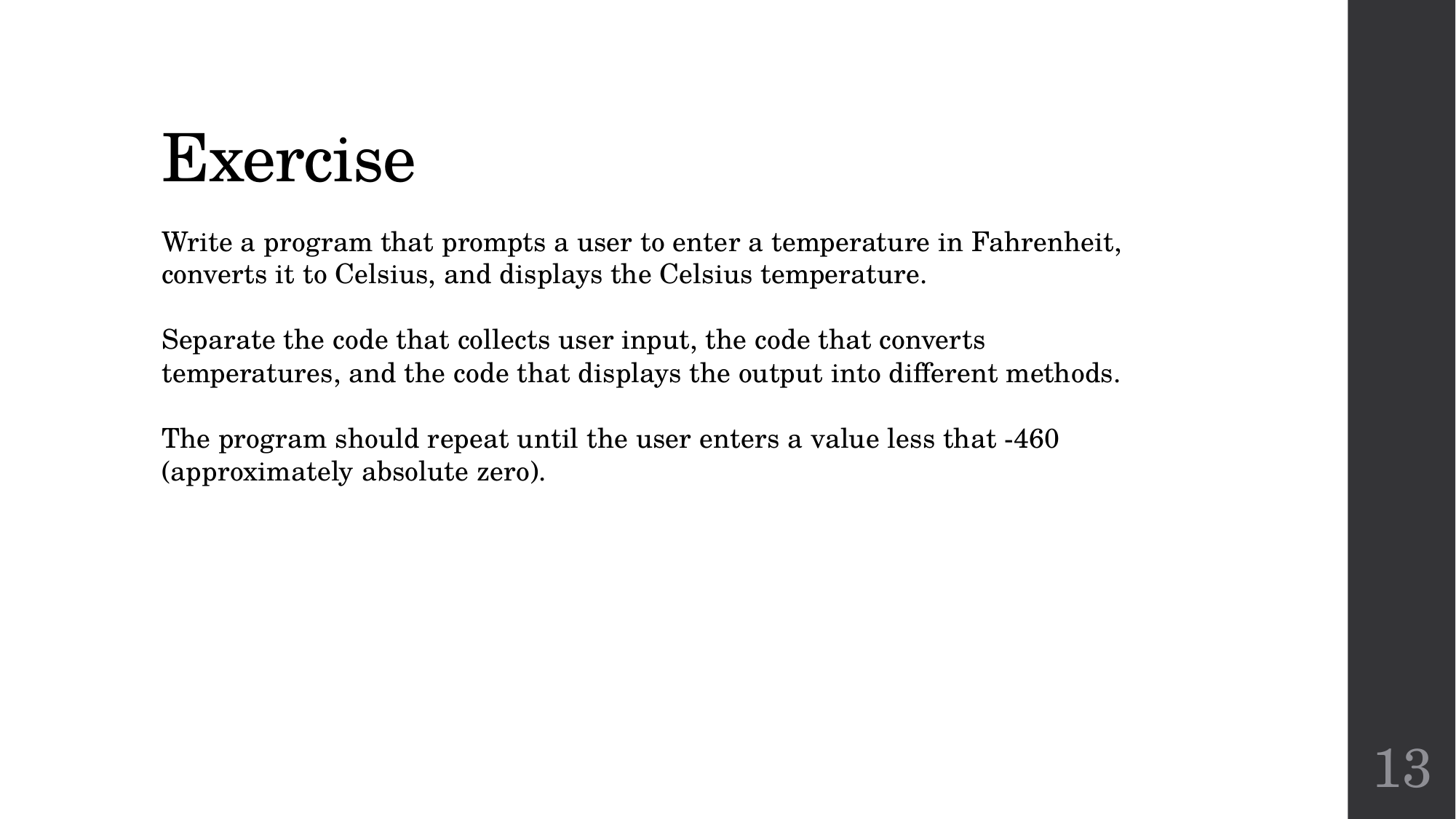

# Exercise
Write a program that prompts a user to enter a temperature in Fahrenheit, converts it to Celsius, and displays the Celsius temperature.

Separate the code that collects user input, the code that converts temperatures, and the code that displays the output into different methods.

The program should repeat until the user enters a value less that -460 (approximately absolute zero).
13